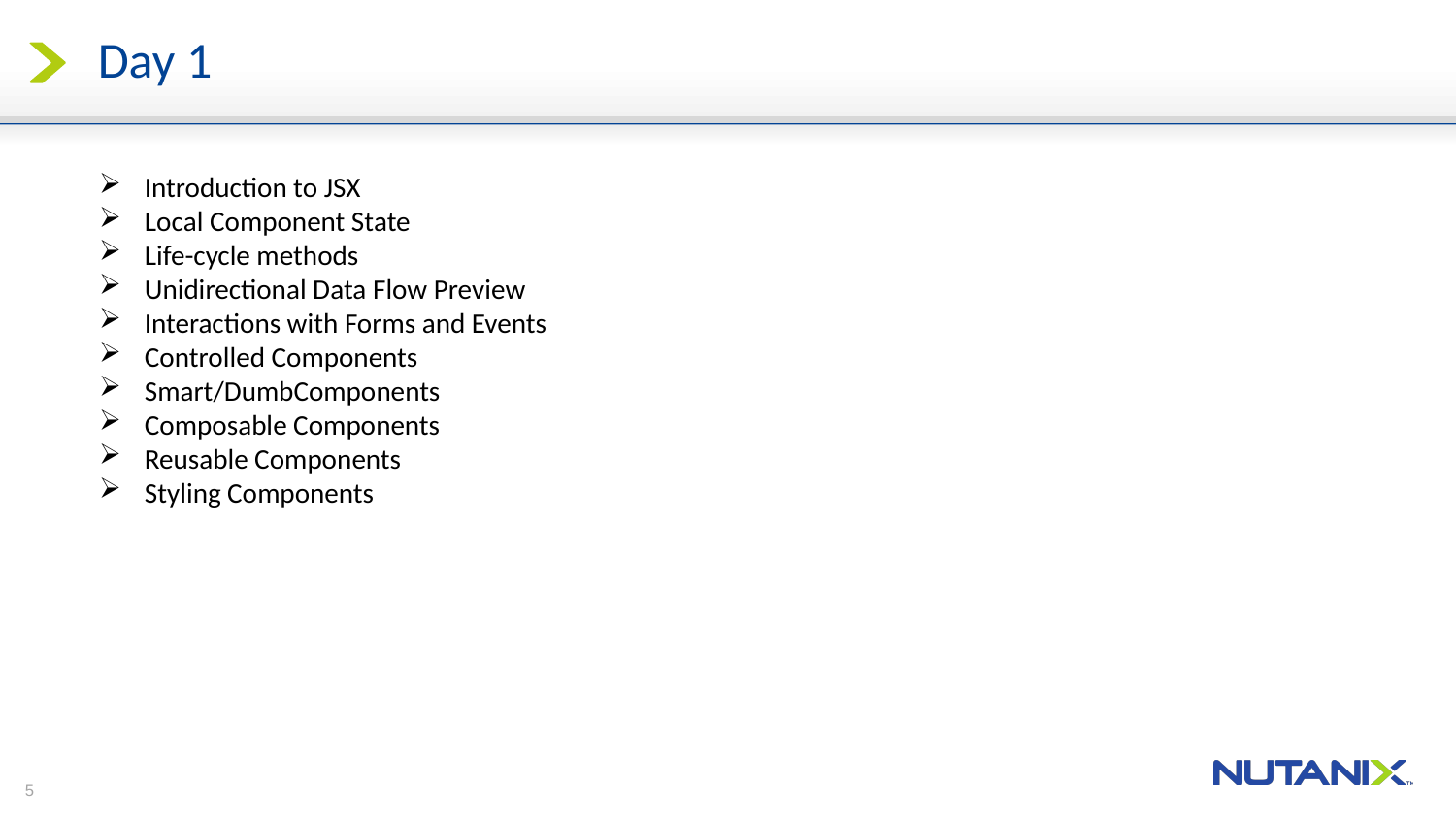

# Day 1
Introduction to JSX
Local Component State
Life-cycle methods
Unidirectional Data Flow Preview
Interactions with Forms and Events
Controlled Components
Smart/DumbComponents
Composable Components
Reusable Components
Styling Components